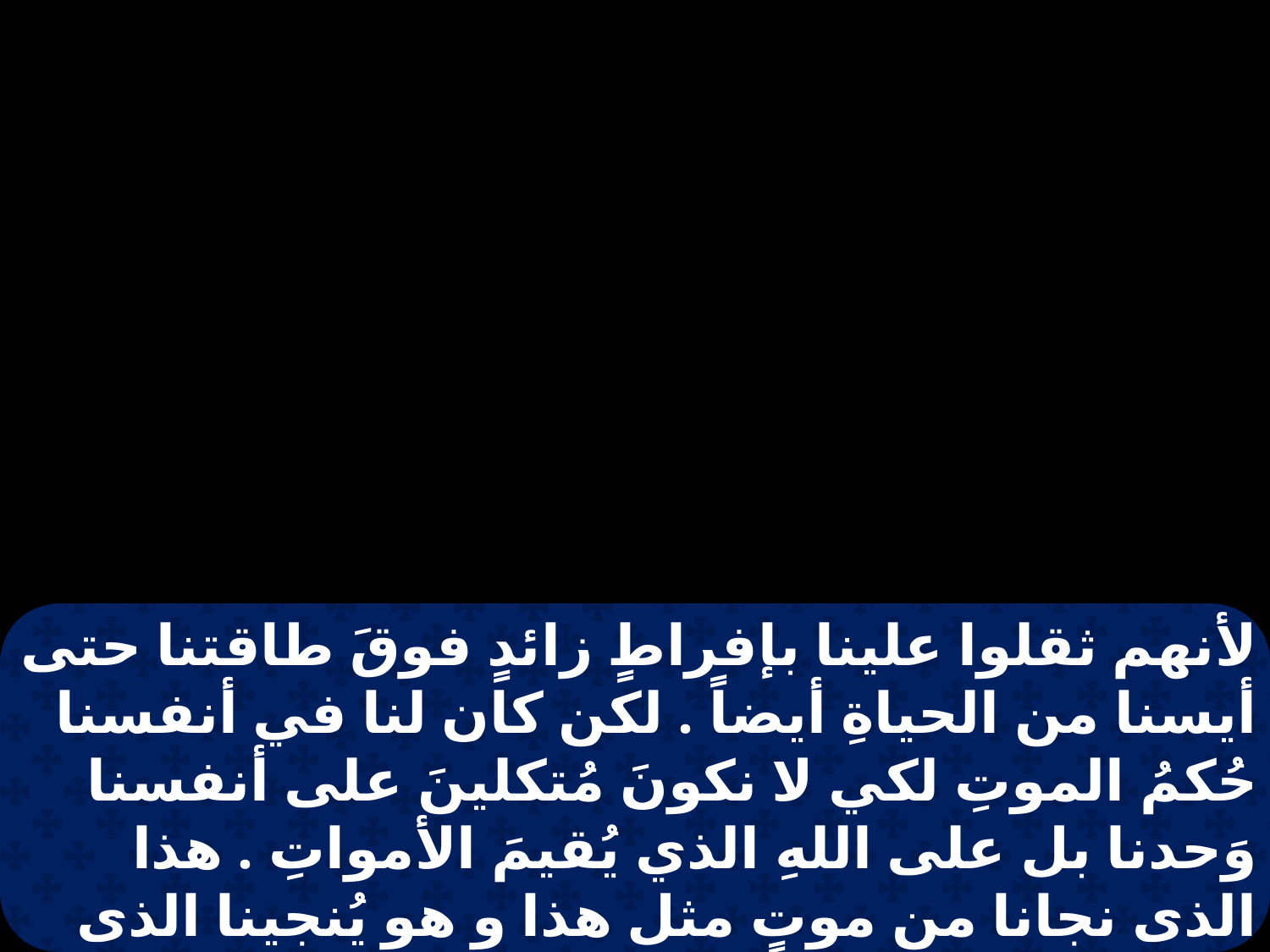

لأنهم ثقلوا علينا بإفراطٍ زائدٍ فوقَ طاقتنا حتى أيسنا من الحياةِ أيضاً . لكن كان لنا في أنفسنا حُكمُ الموتِ لكي لا نكونَ مُتكلينَ على أنفسنا وَحدنا بل على اللهِ الذي يُقيمَ الأمواتِ . هذا الذى نجانا من موتٍ مثل هذا و هو يُنجينا الذى